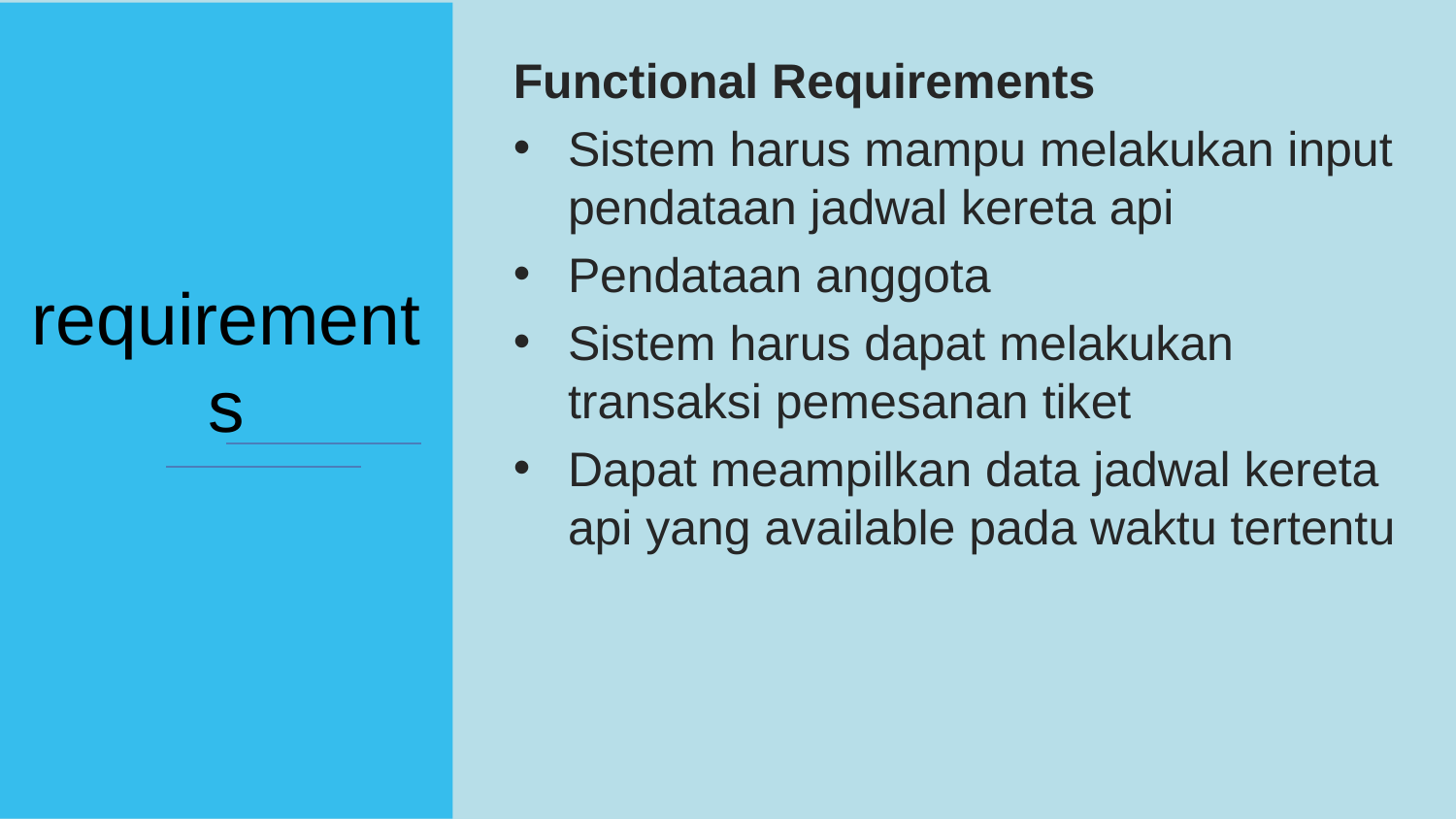

Functional Requirements
Sistem harus mampu melakukan input pendataan jadwal kereta api
Pendataan anggota
Sistem harus dapat melakukan transaksi pemesanan tiket
Dapat meampilkan data jadwal kereta api yang available pada waktu tertentu

# requirements